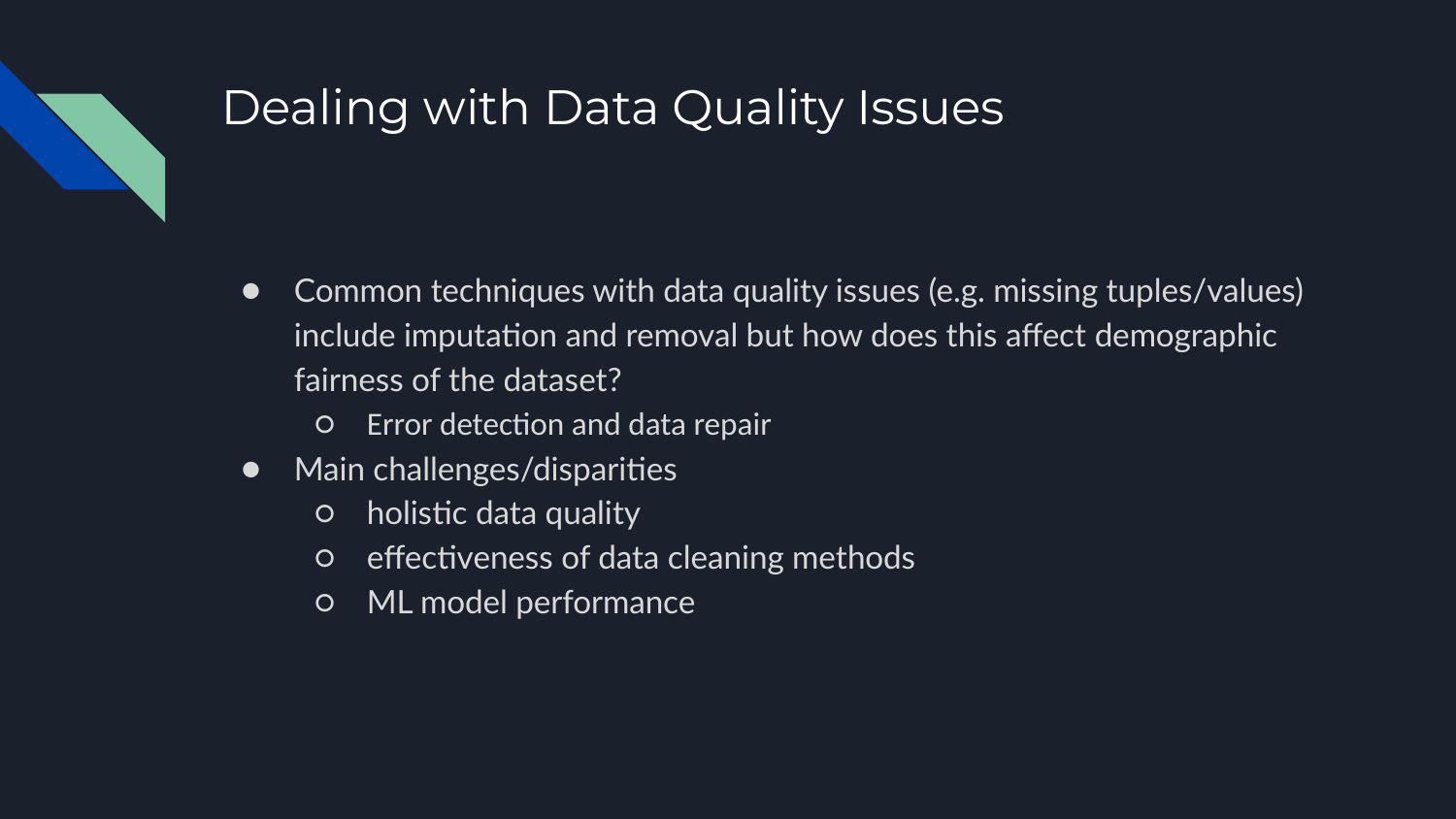

# Dealing with Data Quality Issues
Common techniques with data quality issues (e.g. missing tuples/values) include imputation and removal but how does this affect demographic fairness of the dataset?
Error detection and data repair
Main challenges/disparities
holistic data quality
effectiveness of data cleaning methods
ML model performance